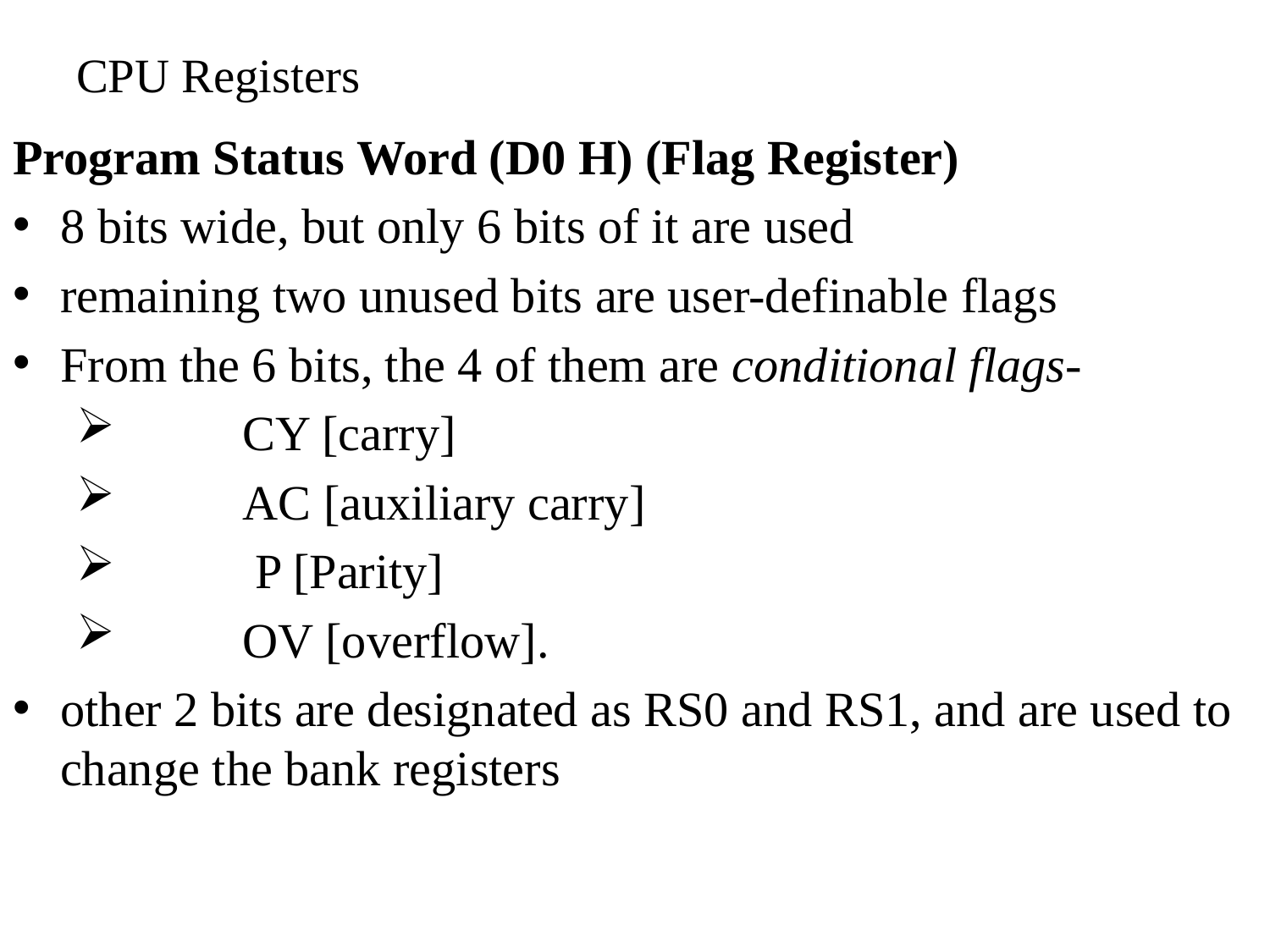

# CPU Registers
Program Status Word (D0 H) (Flag Register)
8 bits wide, but only 6 bits of it are used
remaining two unused bits are user-definable flags
From the 6 bits, the 4 of them are conditional flags-
	CY [carry]
 	AC [auxiliary carry]
	 P [Parity]
 	OV [overflow].
other 2 bits are designated as RS0 and RS1, and are used to change the bank registers